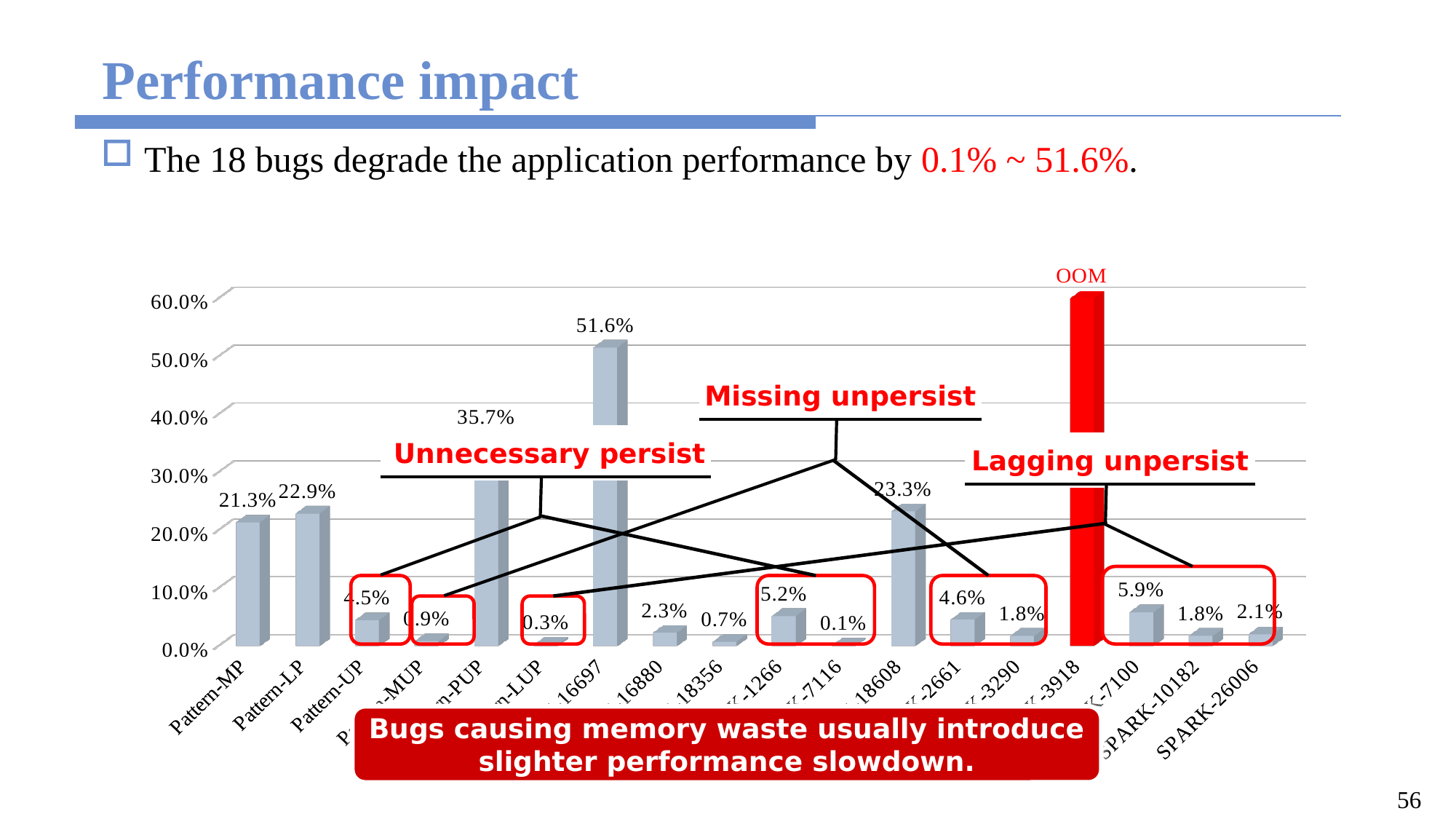

# Performance impact
The 18 bugs degrade the application performance by 0.1% ~ 51.6%.

[unsupported chart]

Missing unpersist
Unnecessary persist
Lagging unpersist

Bugs causing memory waste usually introduce slighter performance slowdown.
56